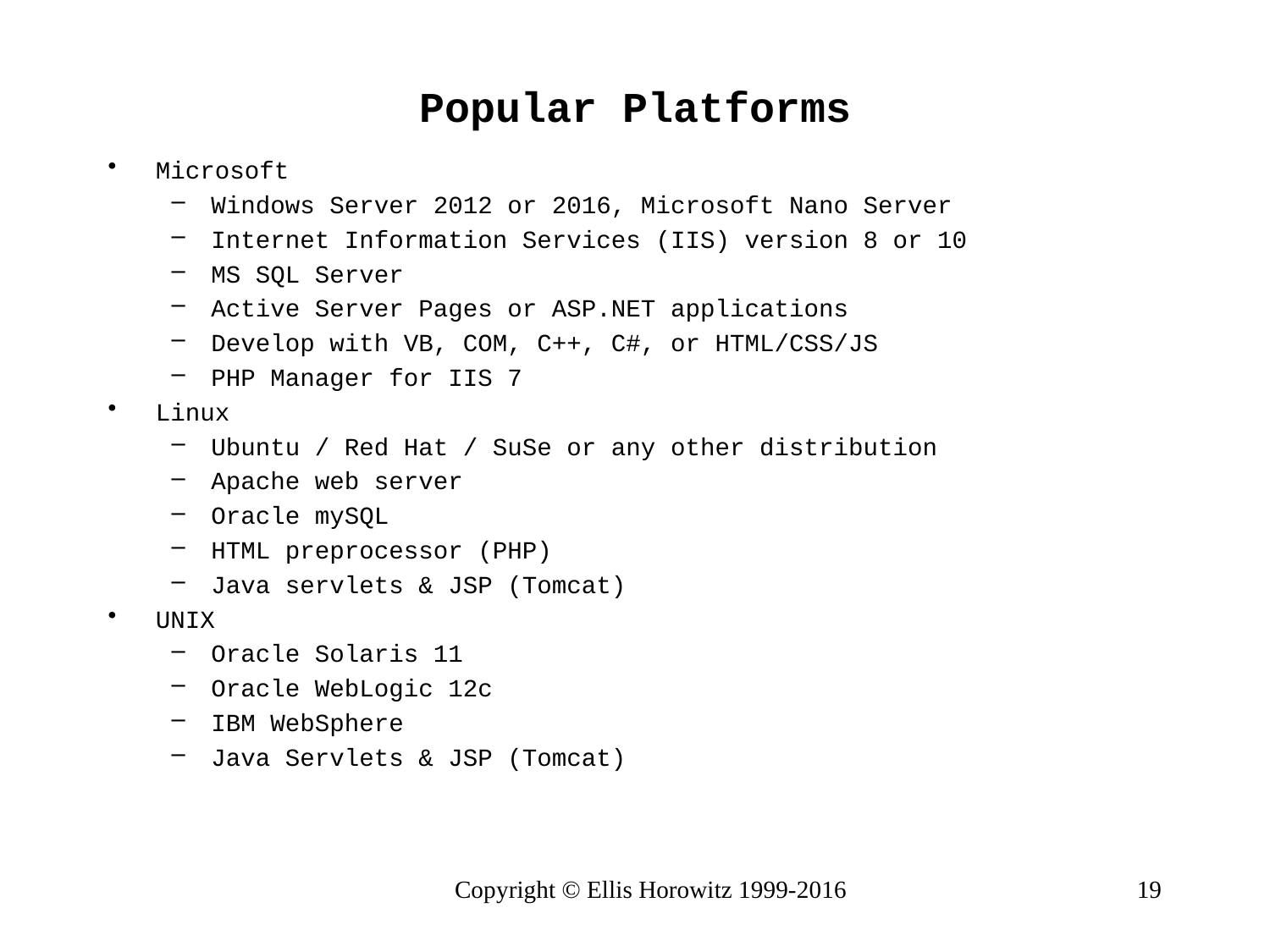

# Popular Platforms
Microsoft
Windows Server 2012 or 2016, Microsoft Nano Server
Internet Information Services (IIS) version 8 or 10
MS SQL Server
Active Server Pages or ASP.NET applications
Develop with VB, COM, C++, C#, or HTML/CSS/JS
PHP Manager for IIS 7
Linux
Ubuntu / Red Hat / SuSe or any other distribution
Apache web server
Oracle mySQL
HTML preprocessor (PHP)
Java servlets & JSP (Tomcat)
UNIX
Oracle Solaris 11
Oracle WebLogic 12c
IBM WebSphere
Java Servlets & JSP (Tomcat)
Copyright © Ellis Horowitz 1999-2016
19